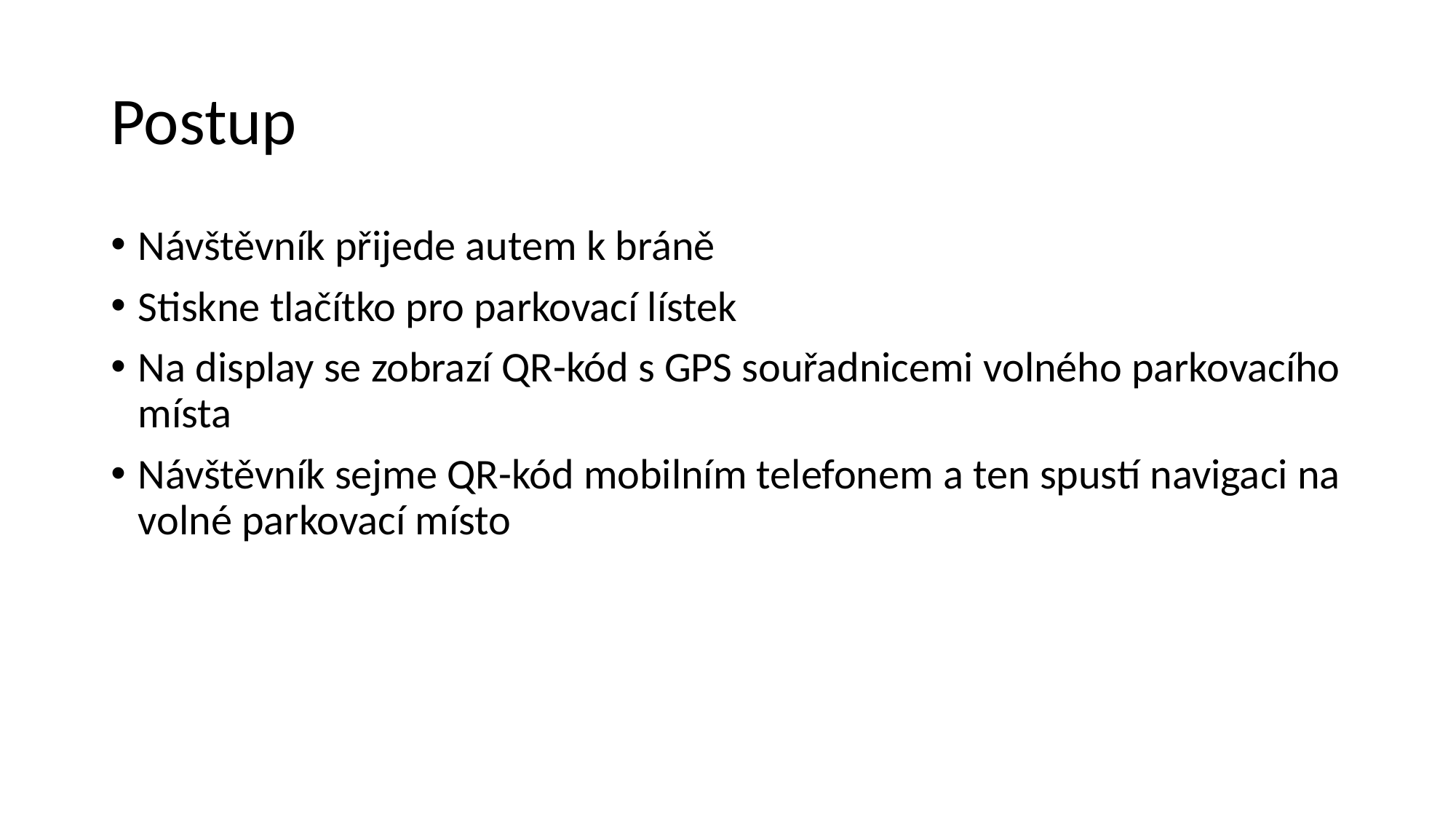

# Postup
Návštěvník přijede autem k bráně
Stiskne tlačítko pro parkovací lístek
Na display se zobrazí QR-kód s GPS souřadnicemi volného parkovacího místa
Návštěvník sejme QR-kód mobilním telefonem a ten spustí navigaci na volné parkovací místo